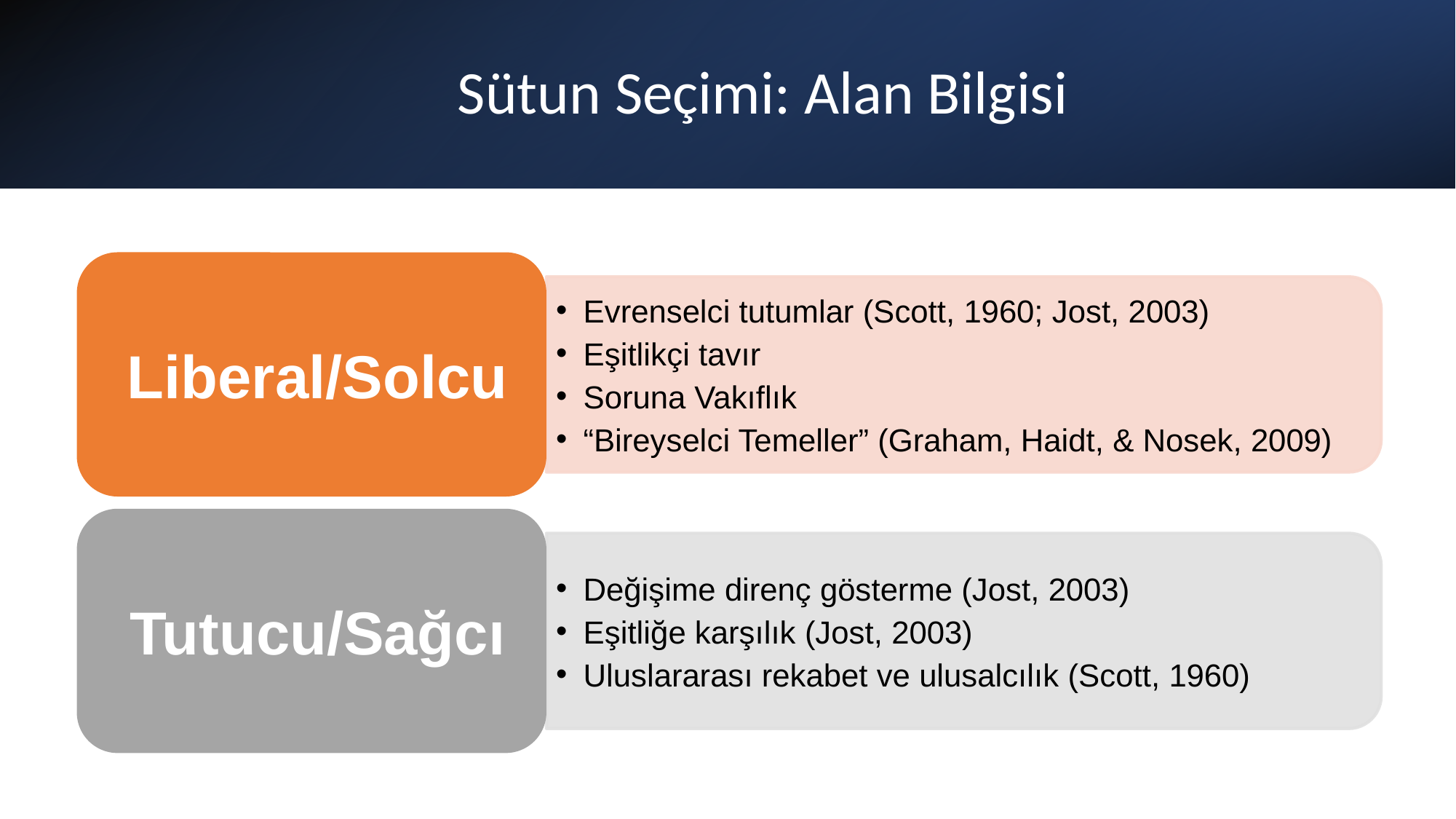

# Sütun Seçimi: Alan Bilgisi
Evrenselci tutumlar (Scott, 1960; Jost, 2003)
Eşitlikçi tavır
Soruna Vakıflık
“Bireyselci Temeller” (Graham, Haidt, & Nosek, 2009)
Liberal/Solcu
Değişime direnç gösterme (Jost, 2003)
Eşitliğe karşılık (Jost, 2003)
Uluslararası rekabet ve ulusalcılık (Scott, 1960)
Tutucu/Sağcı